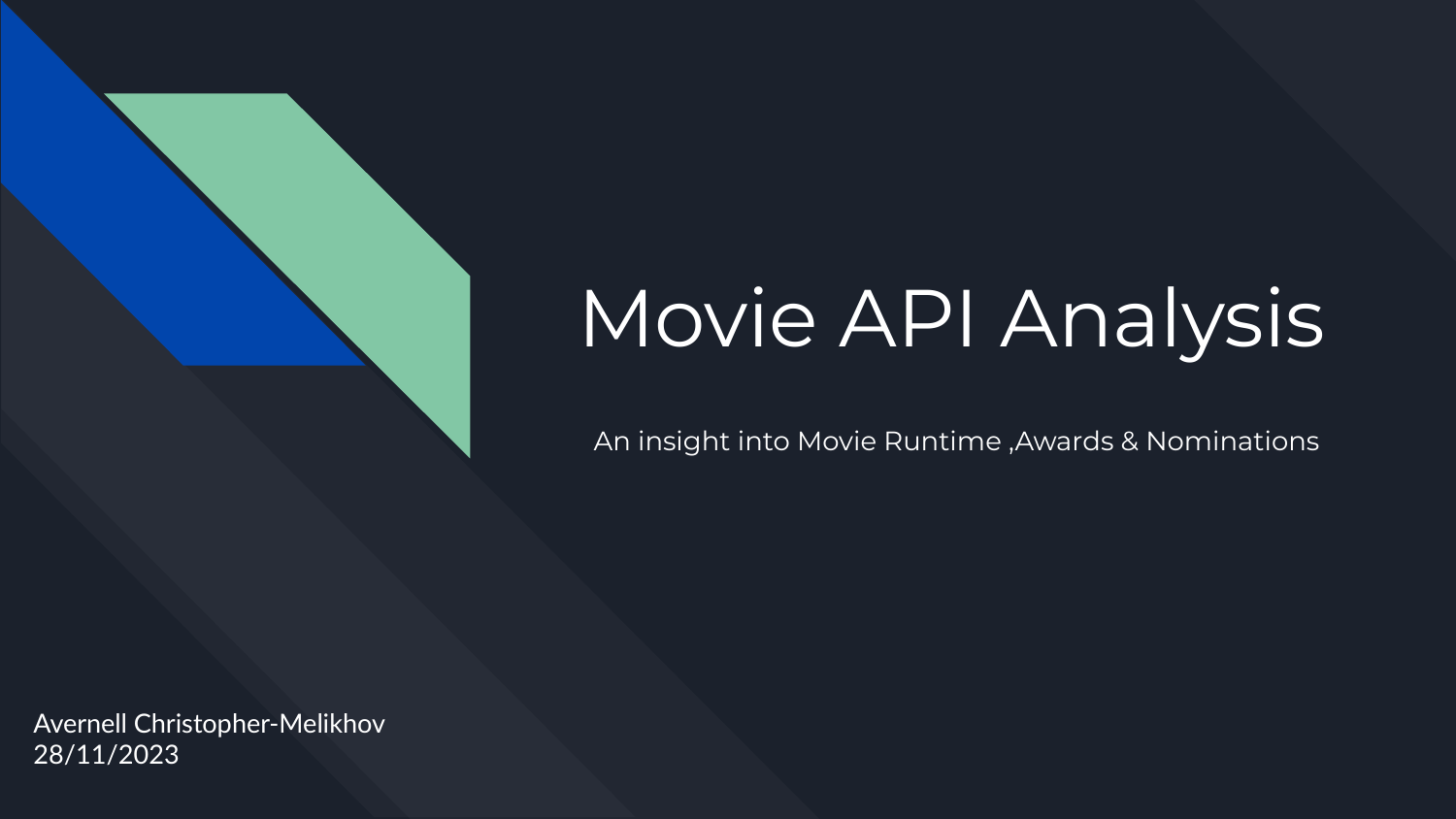

# Movie API Analysis
An insight into Movie Runtime ,Awards & Nominations
Avernell Christopher-Melikhov
28/11/2023